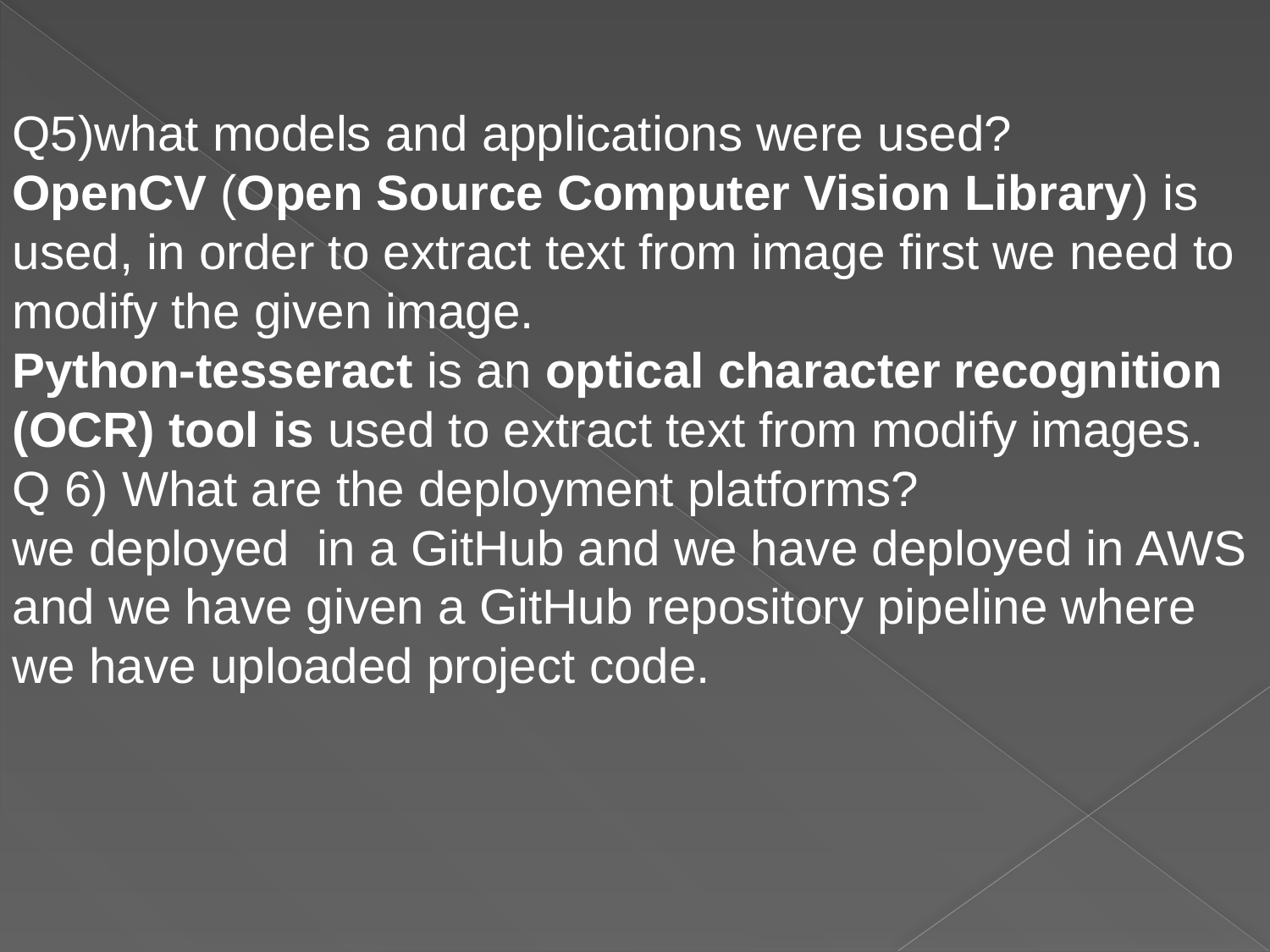

Q5)what models and applications were used?
OpenCV (Open Source Computer Vision Library) is used, in order to extract text from image first we need to modify the given image.
Python-tesseract is an optical character recognition (OCR) tool is used to extract text from modify images.
Q 6) What are the deployment platforms?
we deployed  in a GitHub and we have deployed in AWS and we have given a GitHub repository pipeline where we have uploaded project code.